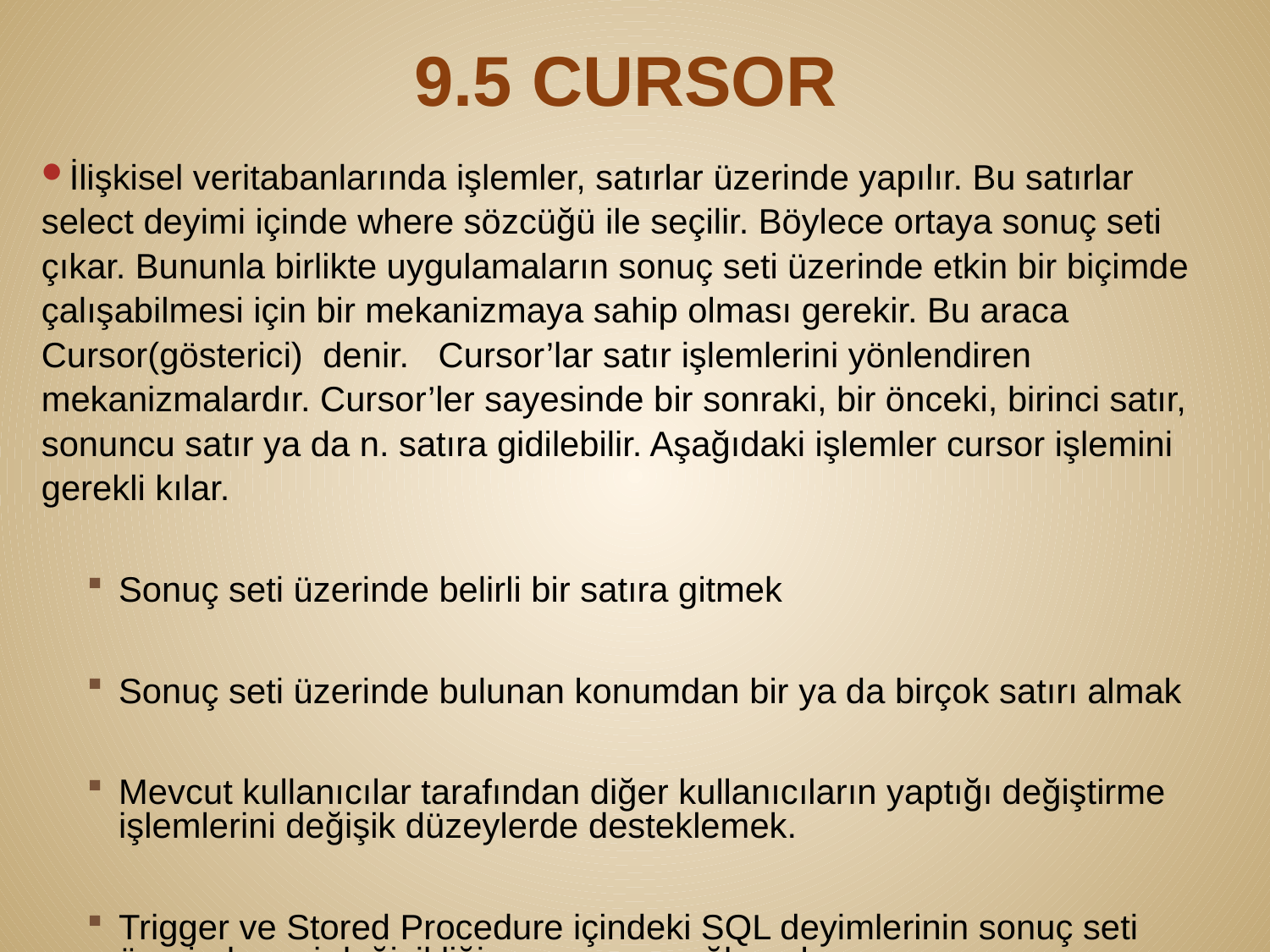

# 9.5 CURSOR
İlişkisel veritabanlarında işlemler, satırlar üzerinde yapılır. Bu satırlar select deyimi içinde where sözcüğü ile seçilir. Böylece ortaya sonuç seti çıkar. Bununla birlikte uygulamaların sonuç seti üzerinde etkin bir biçimde çalışabilmesi için bir mekanizmaya sahip olması gerekir. Bu araca Cursor(gösterici)  denir.   Cursor’lar satır işlemlerini yönlendiren mekanizmalardır. Cursor’ler sayesinde bir sonraki, bir önceki, birinci satır, sonuncu satır ya da n. satıra gidilebilir. Aşağıdaki işlemler cursor işlemini gerekli kılar.

Sonuç seti üzerinde belirli bir satıra gitmek

Sonuç seti üzerinde bulunan konumdan bir ya da birçok satırı almak

Mevcut kullanıcılar tarafından diğer kullanıcıların yaptığı değiştirme işlemlerini değişik düzeylerde desteklemek.

Trigger ve Stored Procedure içindeki SQL deyimlerinin sonuç seti üzerinde veri değişikliği yapmasını sağlamak.